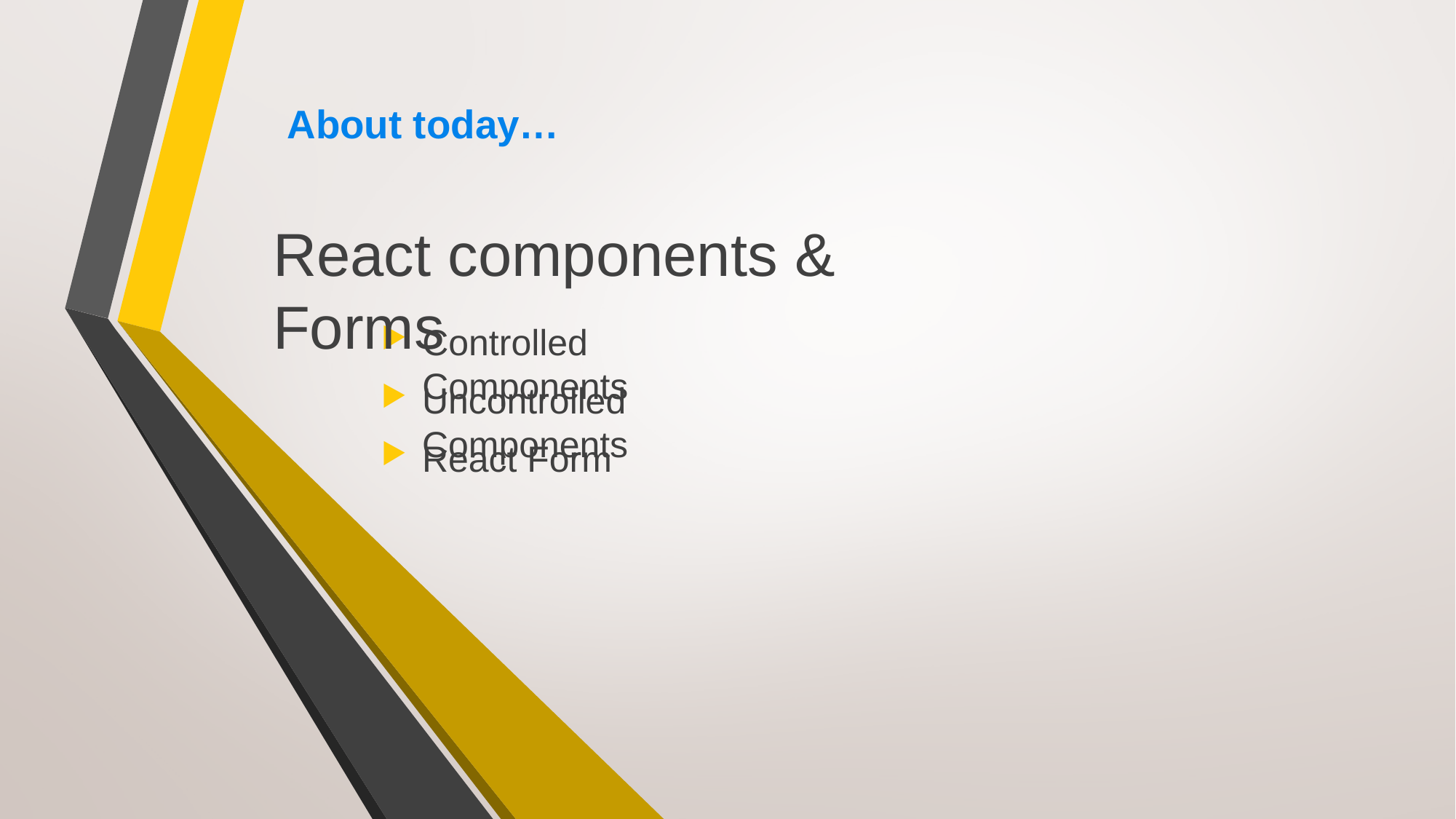

About today…
React components & Forms
Controlled Components
Uncontrolled Components
React Form